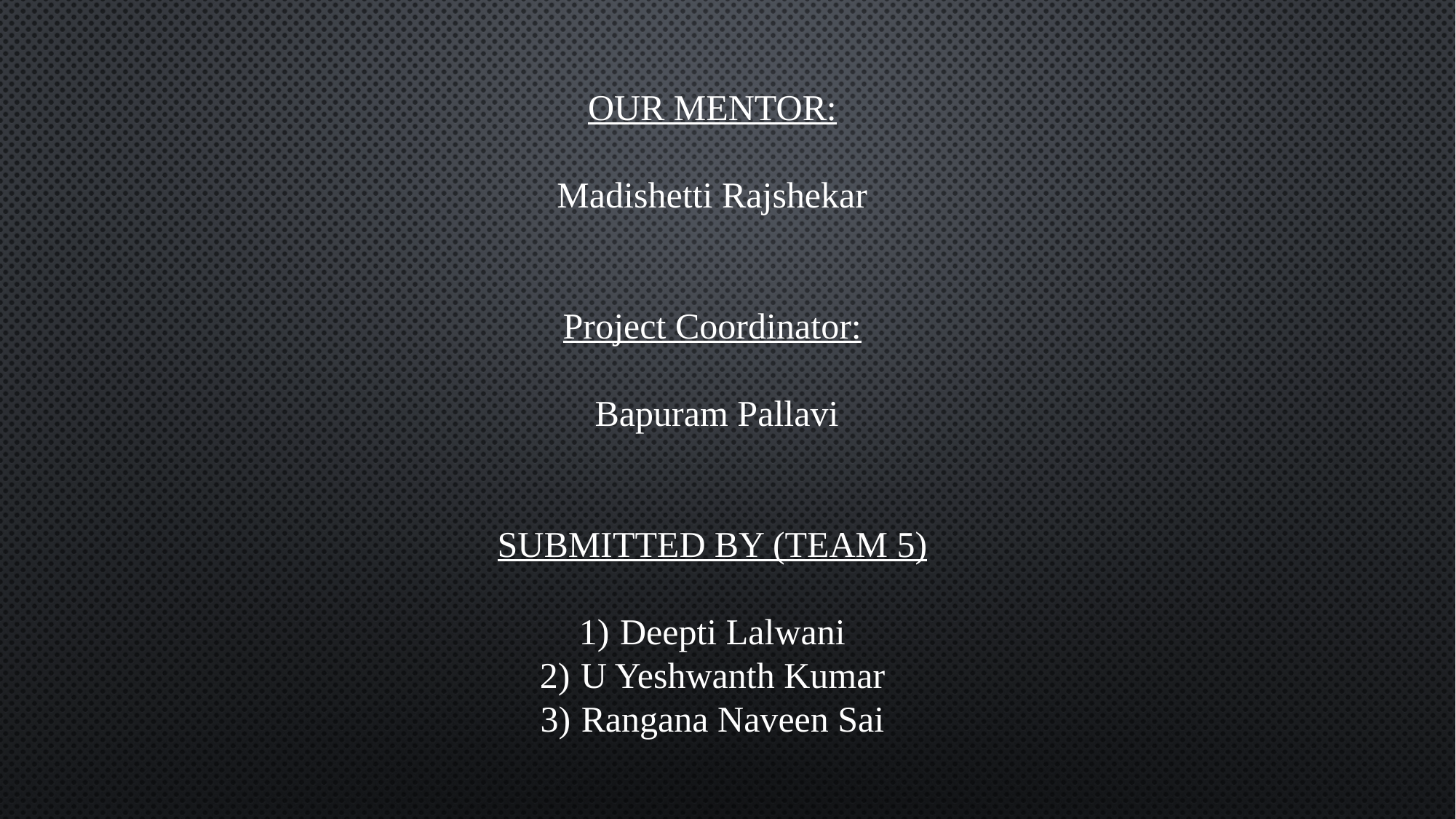

OUR MENTOR:

Madishetti Rajshekar

Project Coordinator:

 Bapuram Pallavi

SUBMITTED BY (TEAM 5)

Deepti Lalwani
U Yeshwanth Kumar
Rangana Naveen Sai